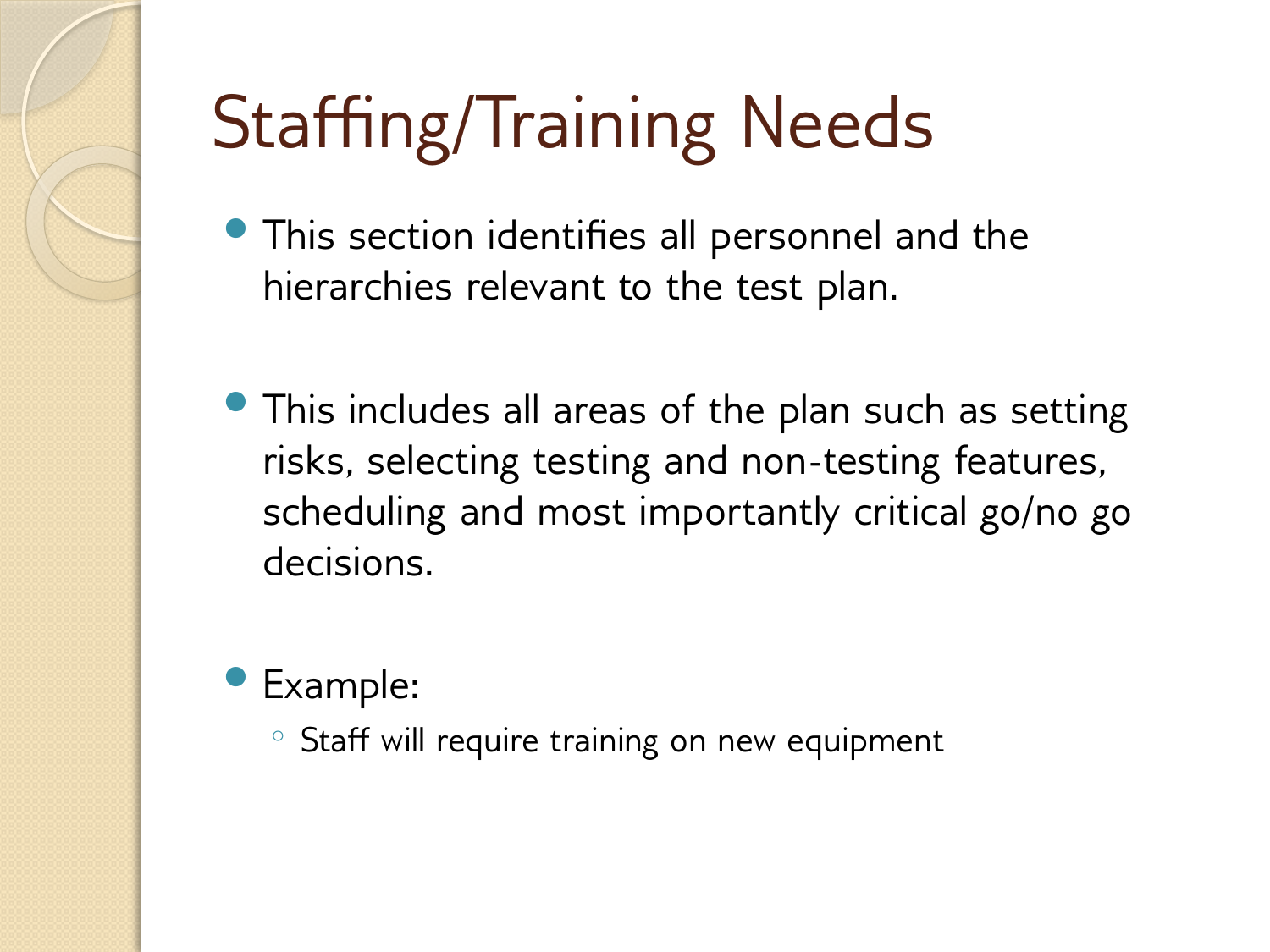

# Staffing/Training Needs
This section identifies all personnel and the hierarchies relevant to the test plan.

This includes all areas of the plan such as setting risks, selecting testing and non-testing features, scheduling and most importantly critical go/no go decisions.

Example:
Staff will require training on new equipment